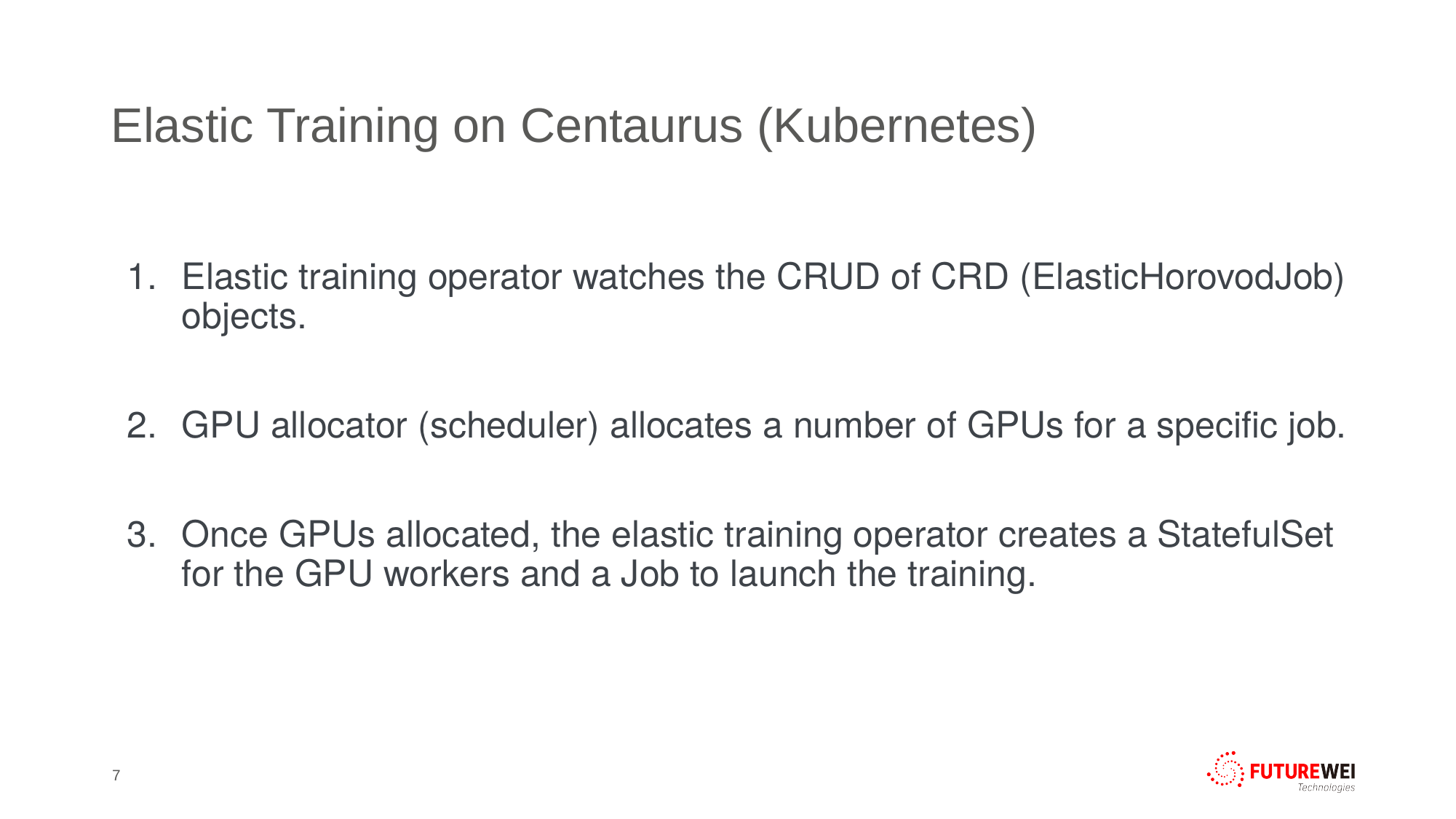

# Elastic Training on Centaurus (Kubernetes)

Elastic training operator watches the CRUD of CRD (ElasticHorovodJob) objects.

GPU allocator (scheduler) allocates a number of GPUs for a specific job.

Once GPUs allocated, the elastic training operator creates a StatefulSet for the GPU workers and a Job to launch the training.
7